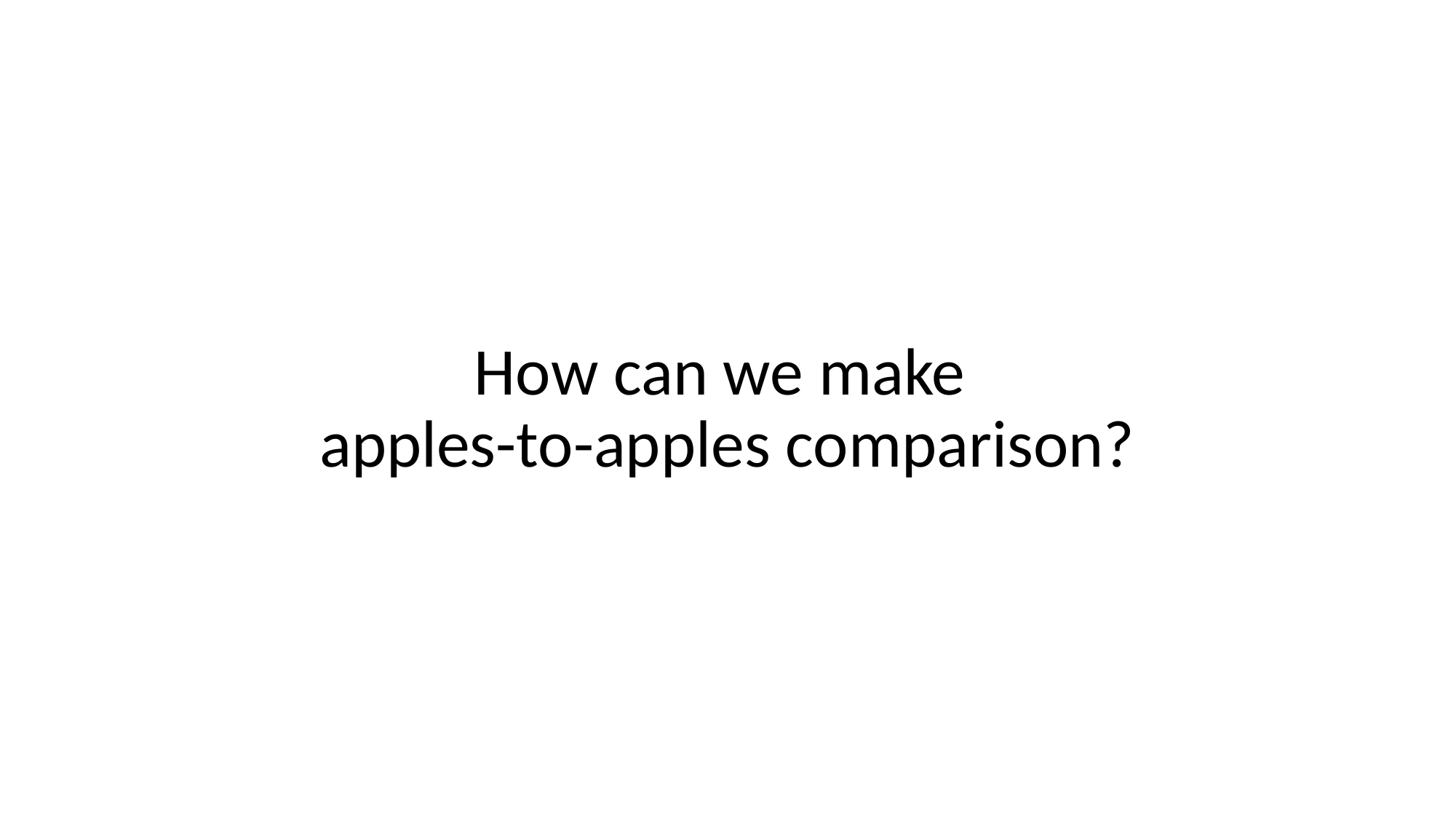

# How can we make apples-to-apples comparison?